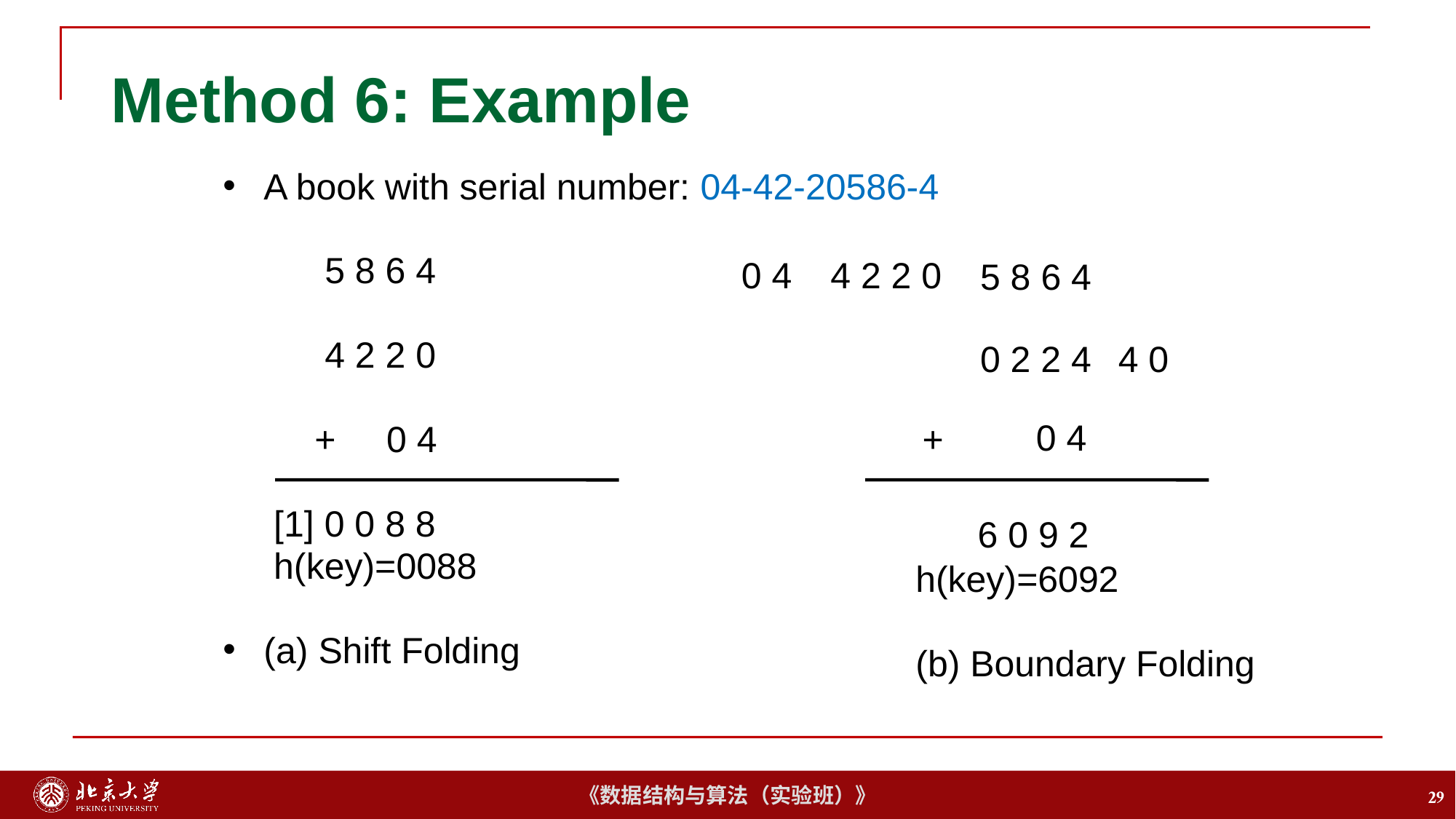

# Method 6: Example
A book with serial number: 04-42-20586-4

          5 8 6 4

          4 2 2 0

         +     0 4

     [1] 0 0 8 8
     h(key)=0088

(a) Shift Folding

      0 4
4 2 2 0
5 8 6 4
0 2 2 4
      4 0
      0 4
+

6 0 9 2
h(key)=6092
(b) Boundary Folding
29